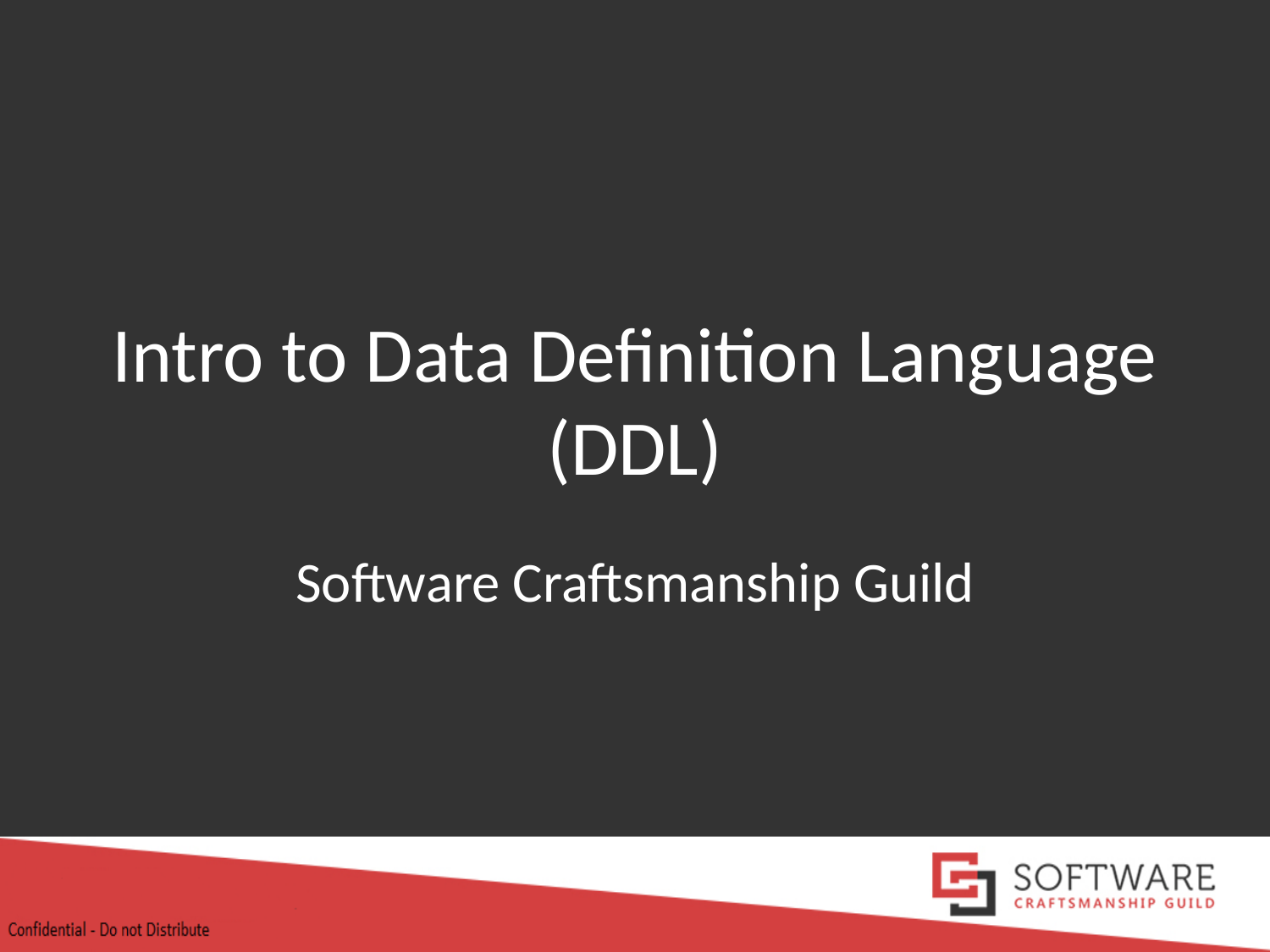

# Intro to Data Definition Language (DDL)
Software Craftsmanship Guild